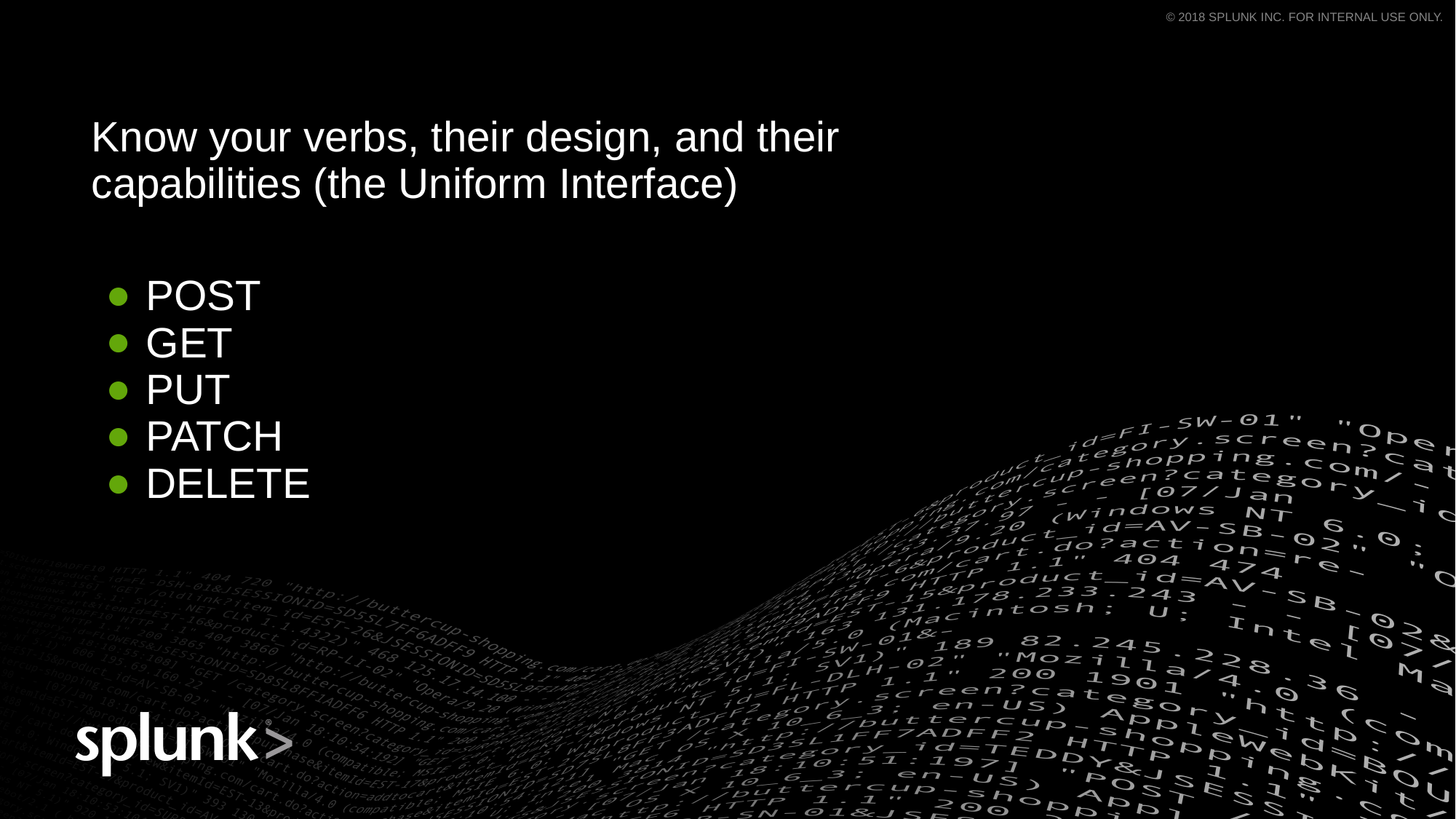

Know your verbs, their design, and their capabilities (the Uniform Interface)

POST
GET
PUT
PATCH
DELETE